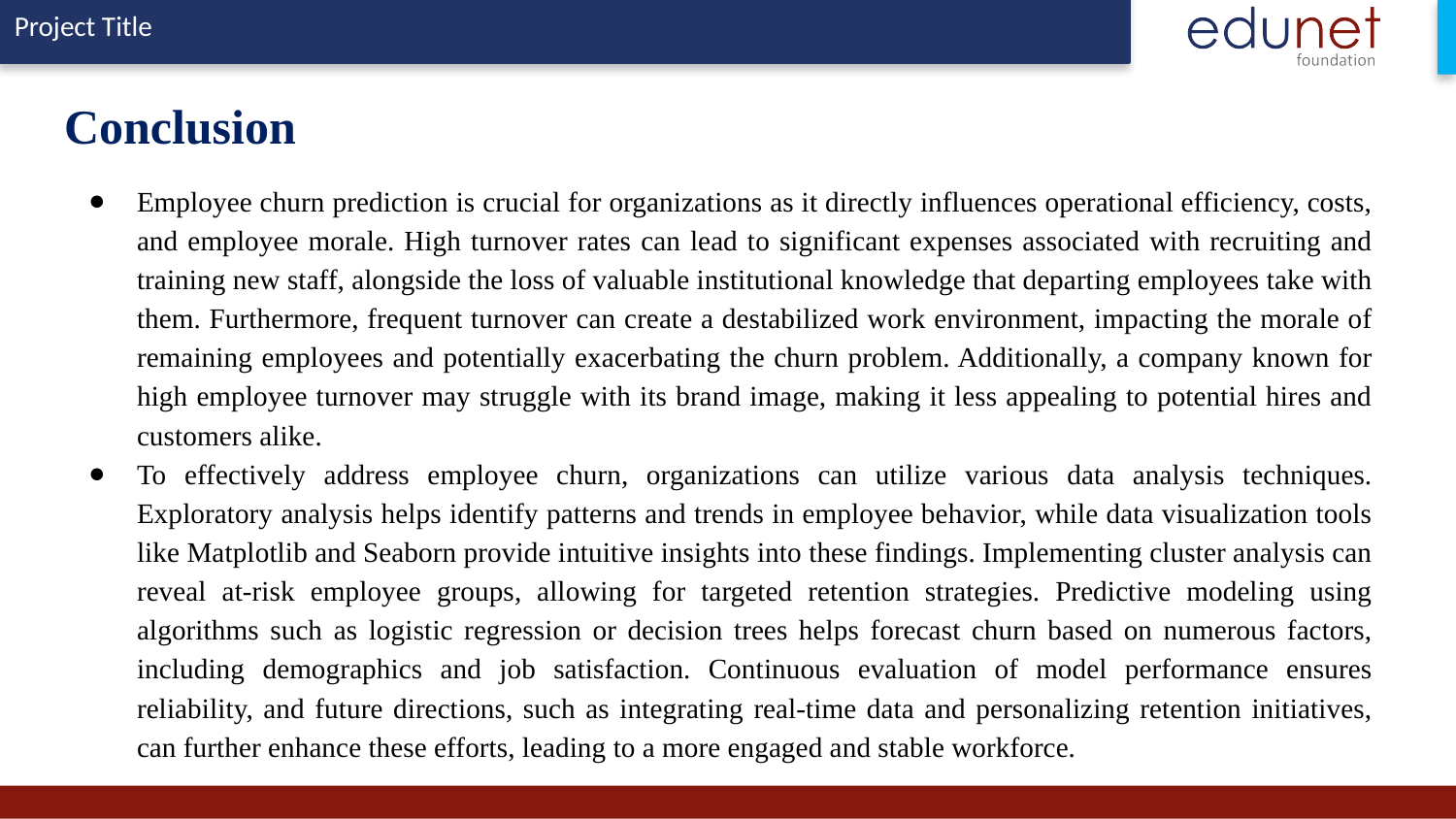

# Conclusion
Employee churn prediction is crucial for organizations as it directly influences operational efficiency, costs, and employee morale. High turnover rates can lead to significant expenses associated with recruiting and training new staff, alongside the loss of valuable institutional knowledge that departing employees take with them. Furthermore, frequent turnover can create a destabilized work environment, impacting the morale of remaining employees and potentially exacerbating the churn problem. Additionally, a company known for high employee turnover may struggle with its brand image, making it less appealing to potential hires and customers alike.
To effectively address employee churn, organizations can utilize various data analysis techniques. Exploratory analysis helps identify patterns and trends in employee behavior, while data visualization tools like Matplotlib and Seaborn provide intuitive insights into these findings. Implementing cluster analysis can reveal at-risk employee groups, allowing for targeted retention strategies. Predictive modeling using algorithms such as logistic regression or decision trees helps forecast churn based on numerous factors, including demographics and job satisfaction. Continuous evaluation of model performance ensures reliability, and future directions, such as integrating real-time data and personalizing retention initiatives, can further enhance these efforts, leading to a more engaged and stable workforce.